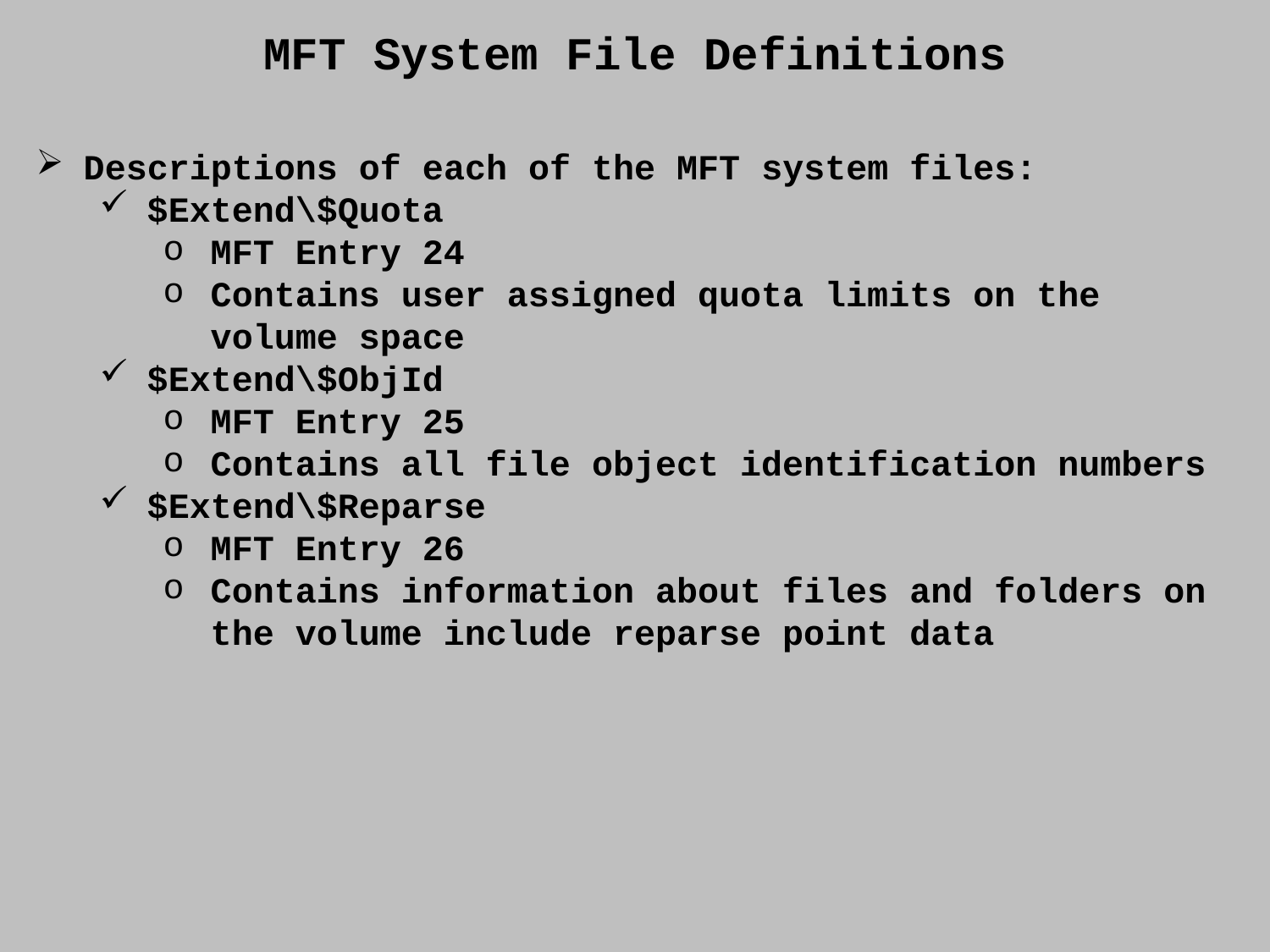

MFT System File Definitions
Descriptions of each of the MFT system files:
$Extend\$Quota
MFT Entry 24
Contains user assigned quota limits on the volume space
$Extend\$ObjId
MFT Entry 25
Contains all file object identification numbers
$Extend\$Reparse
MFT Entry 26
Contains information about files and folders on the volume include reparse point data